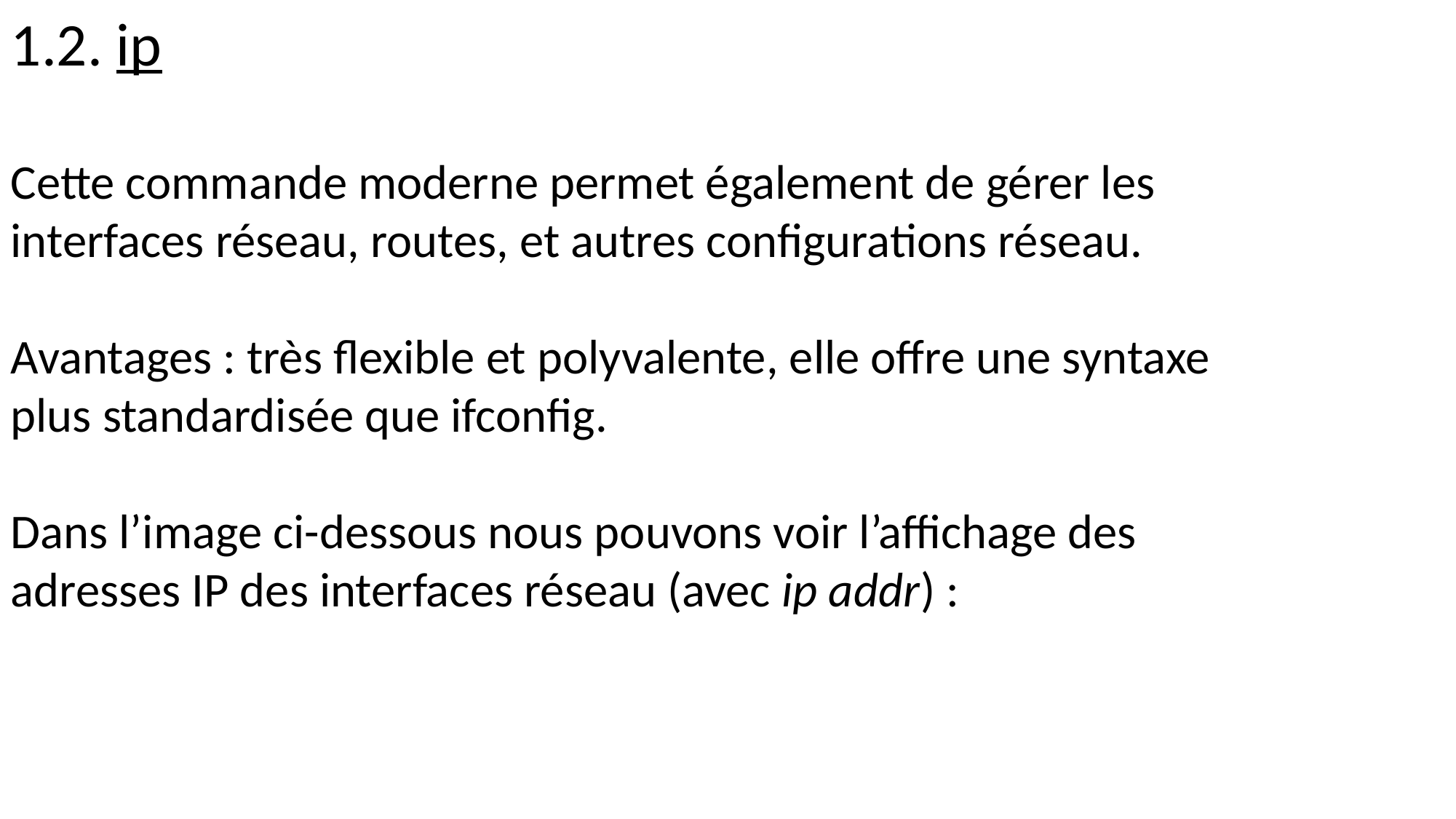

1.2. ip

Cette commande moderne permet également de gérer les interfaces réseau, routes, et autres configurations réseau.

Avantages : très flexible et polyvalente, elle offre une syntaxe plus standardisée que ifconfig.

Dans l’image ci-dessous nous pouvons voir l’affichage des adresses IP des interfaces réseau (avec ip addr) :